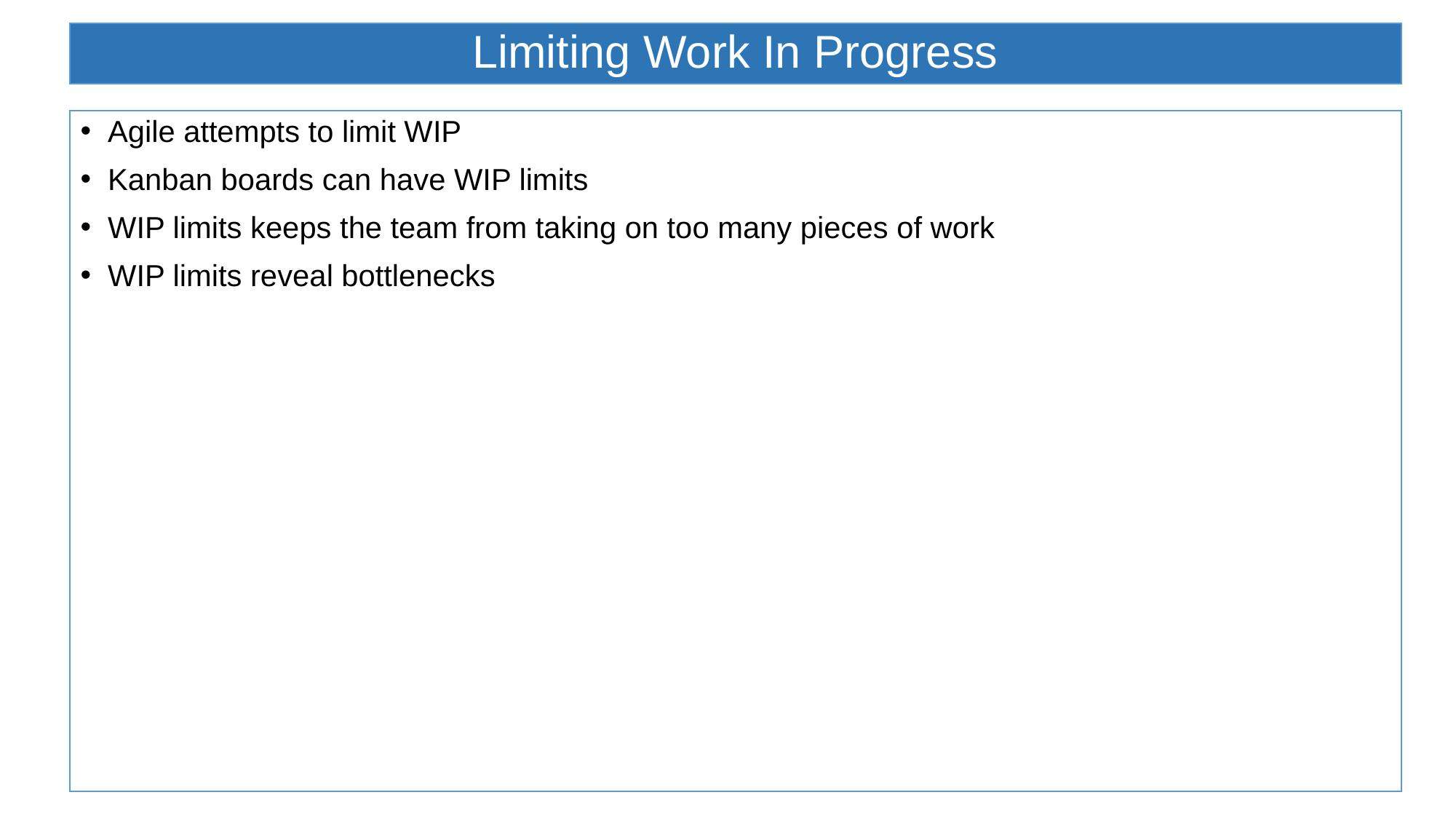

# Limiting Work In Progress
Agile attempts to limit WIP
Kanban boards can have WIP limits
WIP limits keeps the team from taking on too many pieces of work
WIP limits reveal bottlenecks